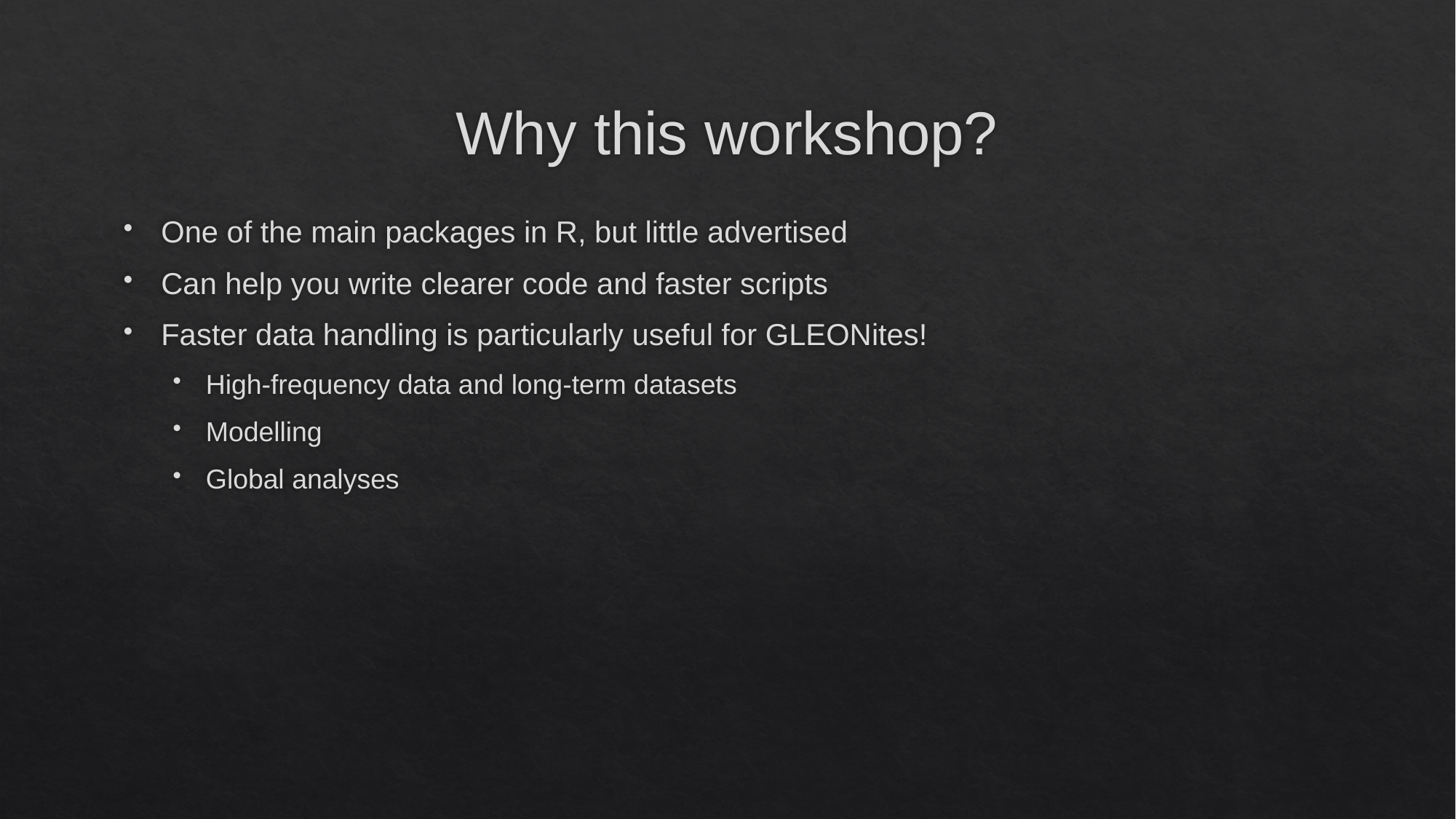

# Why this workshop?
One of the main packages in R, but little advertised
Can help you write clearer code and faster scripts
Faster data handling is particularly useful for GLEONites!
High-frequency data and long-term datasets
Modelling
Global analyses